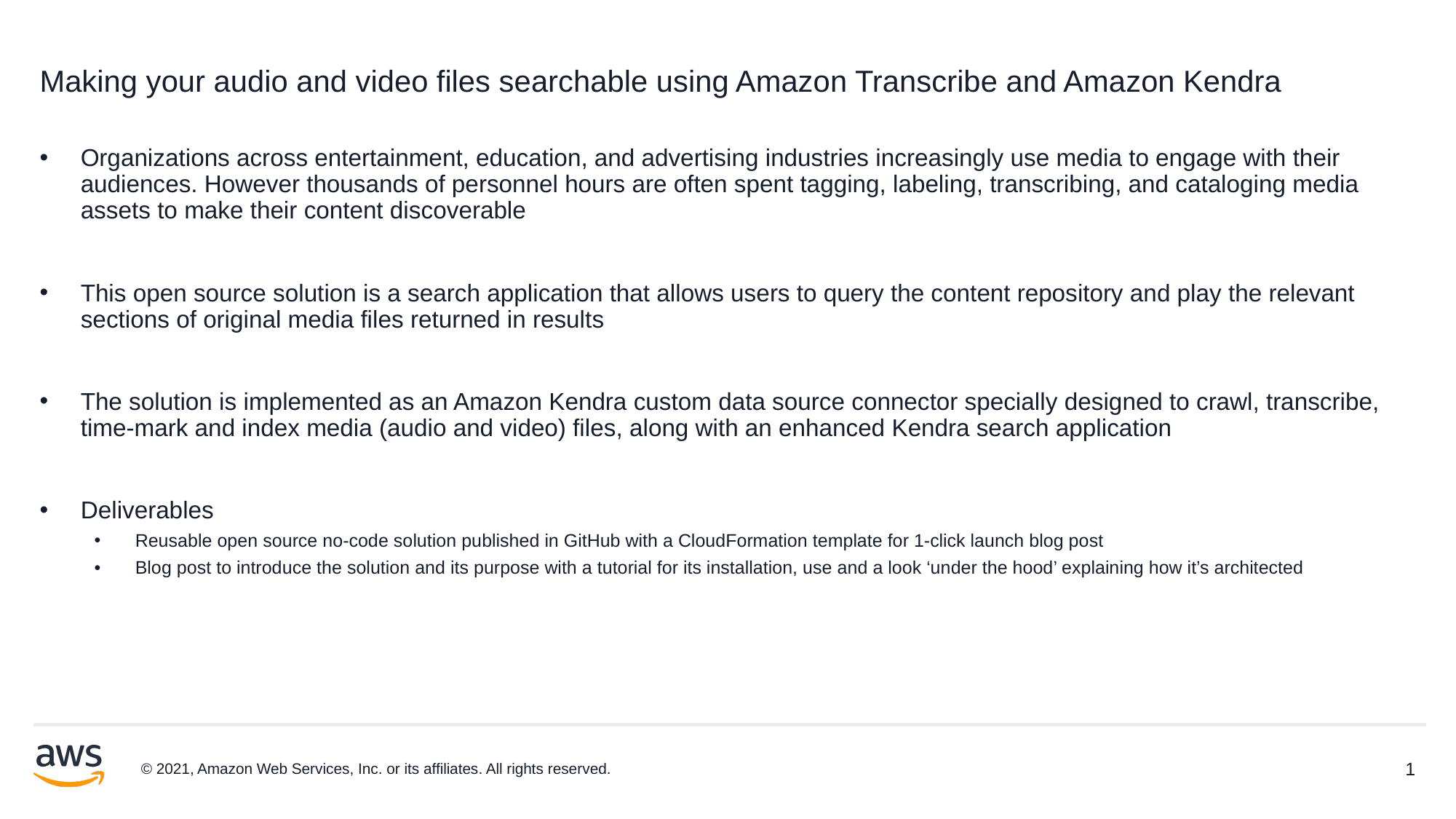

# Making your audio and video files searchable using Amazon Transcribe and Amazon Kendra
Organizations across entertainment, education, and advertising industries increasingly use media to engage with their audiences. However thousands of personnel hours are often spent tagging, labeling, transcribing, and cataloging media assets to make their content discoverable

This open source solution is a search application that allows users to query the content repository and play the relevant sections of original media files returned in results

The solution is implemented as an Amazon Kendra custom data source connector specially designed to crawl, transcribe, time-mark and index media (audio and video) files, along with an enhanced Kendra search application

Deliverables
Reusable open source no-code solution published in GitHub with a CloudFormation template for 1-click launch blog post
Blog post to introduce the solution and its purpose with a tutorial for its installation, use and a look ‘under the hood’ explaining how it’s architected
© 2021, Amazon Web Services, Inc. or its affiliates. All rights reserved.
1